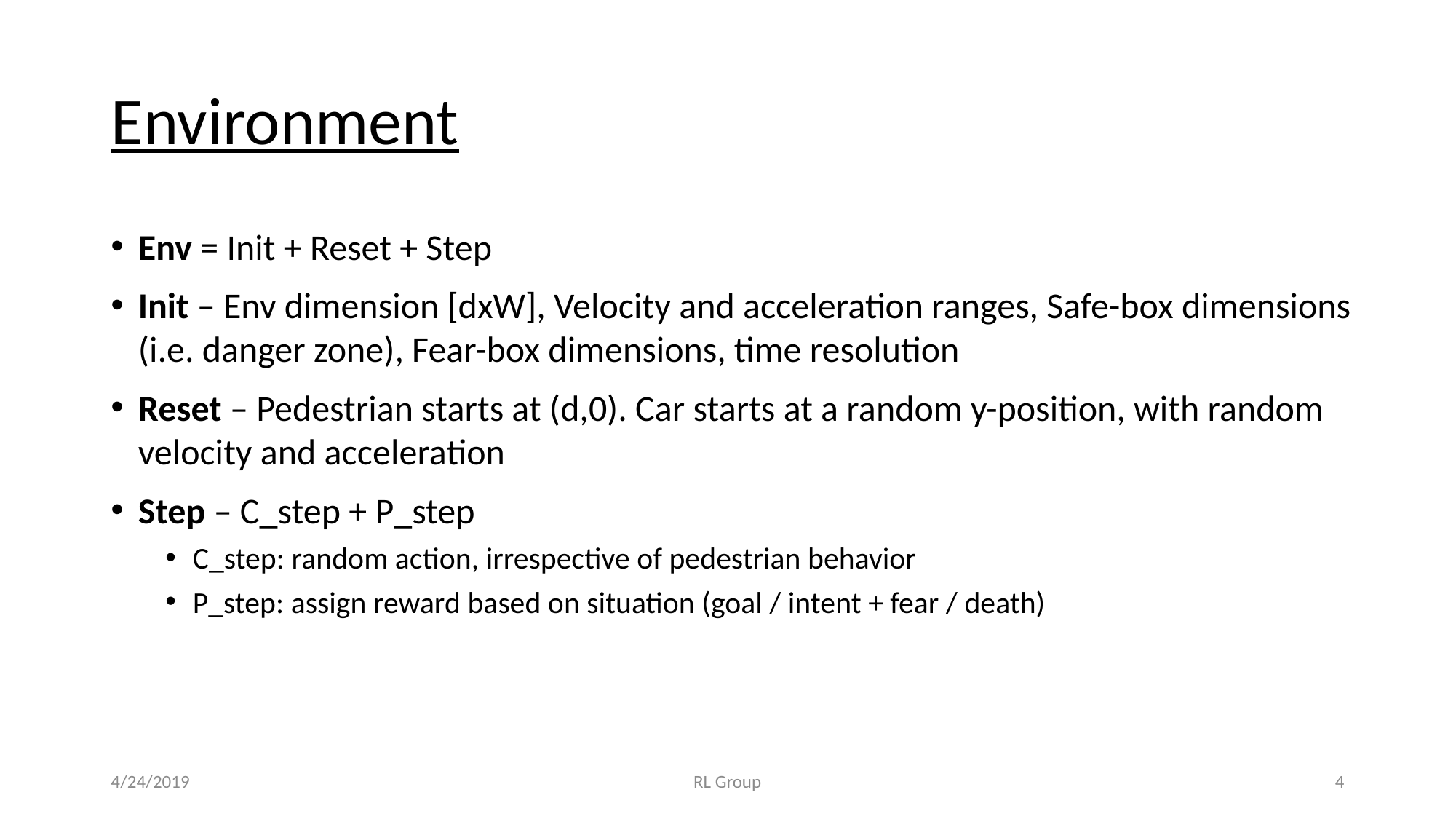

# Environment
Env = Init + Reset + Step
Init – Env dimension [dxW], Velocity and acceleration ranges, Safe-box dimensions (i.e. danger zone), Fear-box dimensions, time resolution
Reset – Pedestrian starts at (d,0). Car starts at a random y-position, with random velocity and acceleration
Step – C_step + P_step
C_step: random action, irrespective of pedestrian behavior
P_step: assign reward based on situation (goal / intent + fear / death)
4/24/2019
RL Group
4